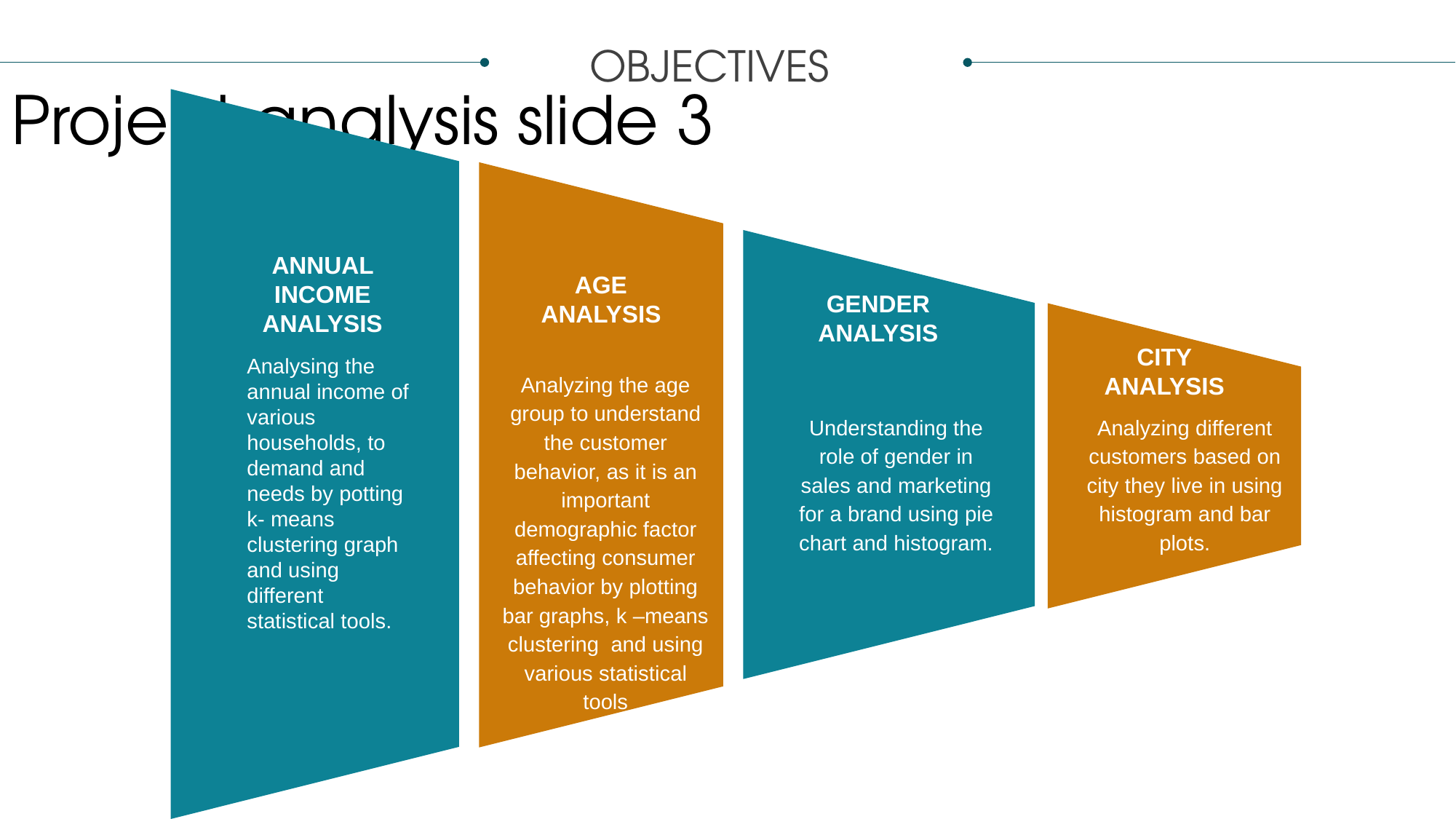

Project analysis slide 3
OBJECTIVES
ANNUAL INCOME
ANALYSIS
AGE
ANALYSIS
GENDER ANALYSIS

CITY
ANALYSIS

Analysing the  annual income of various households, to demand and needs by potting k- means clustering graph and using different statistical tools.
Analyzing the age group to understand the customer behavior, as it is an important demographic factor affecting consumer behavior by plotting bar graphs, k –means clustering  and using various statistical tools
Understanding the role of gender in sales and marketing for a brand using pie chart and histogram.
Analyzing different customers based on city they live in using histogram and bar plots.